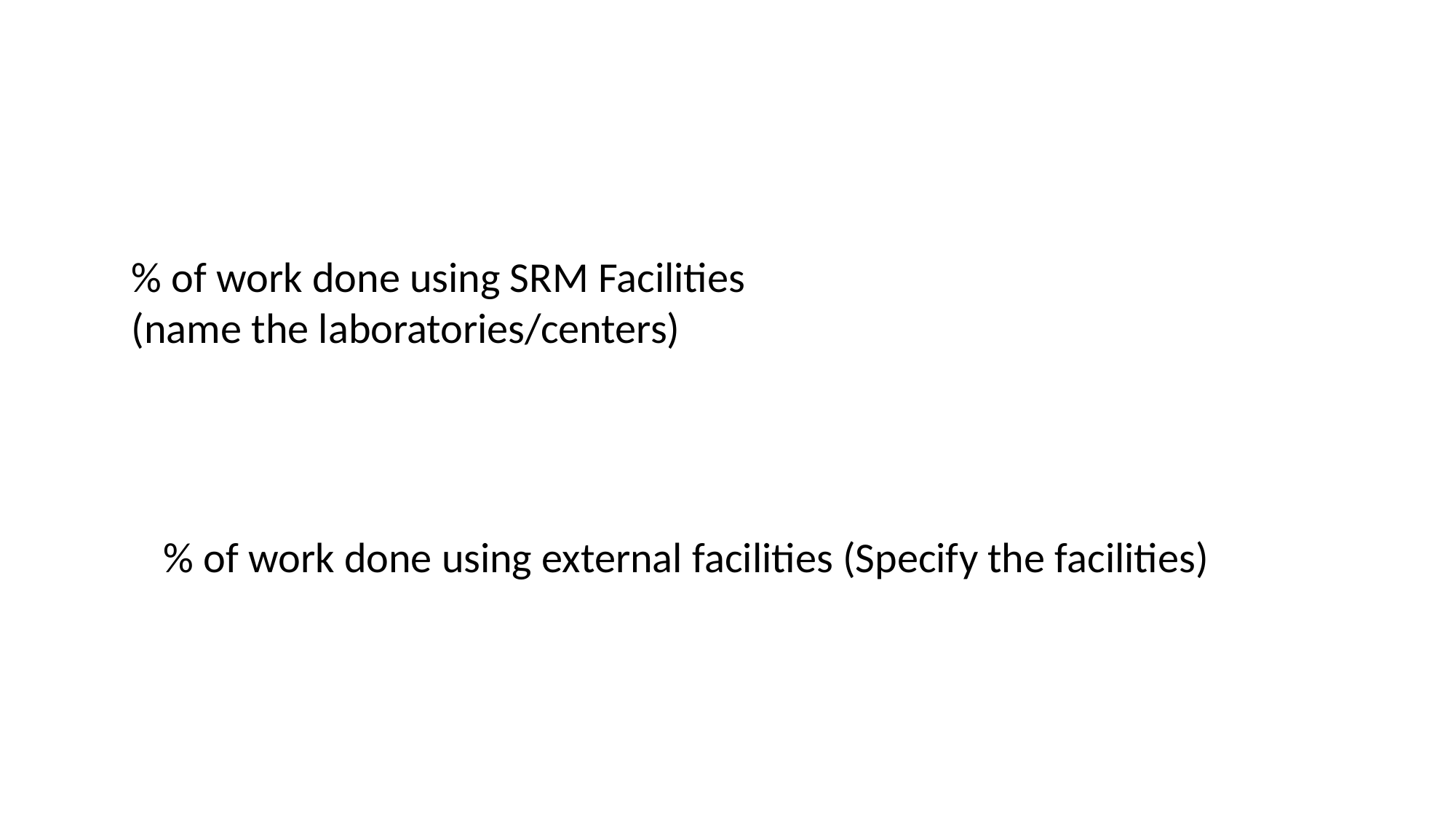

#
% of work done using SRM Facilities
(name the laboratories/centers)
% of work done using external facilities (Specify the facilities)